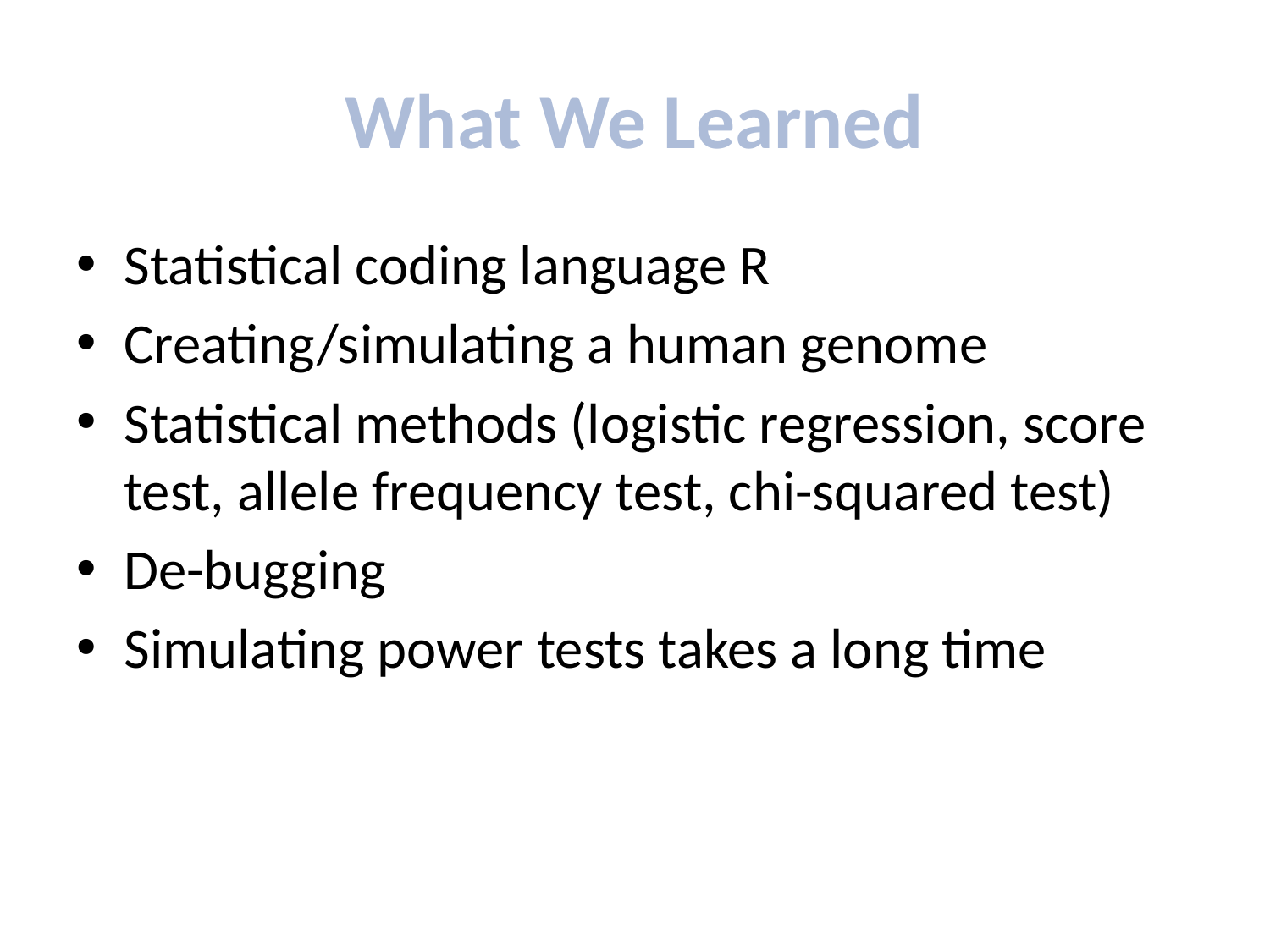

# What We Learned
Statistical coding language R
Creating/simulating a human genome
Statistical methods (logistic regression, score test, allele frequency test, chi-squared test)
De-bugging
Simulating power tests takes a long time